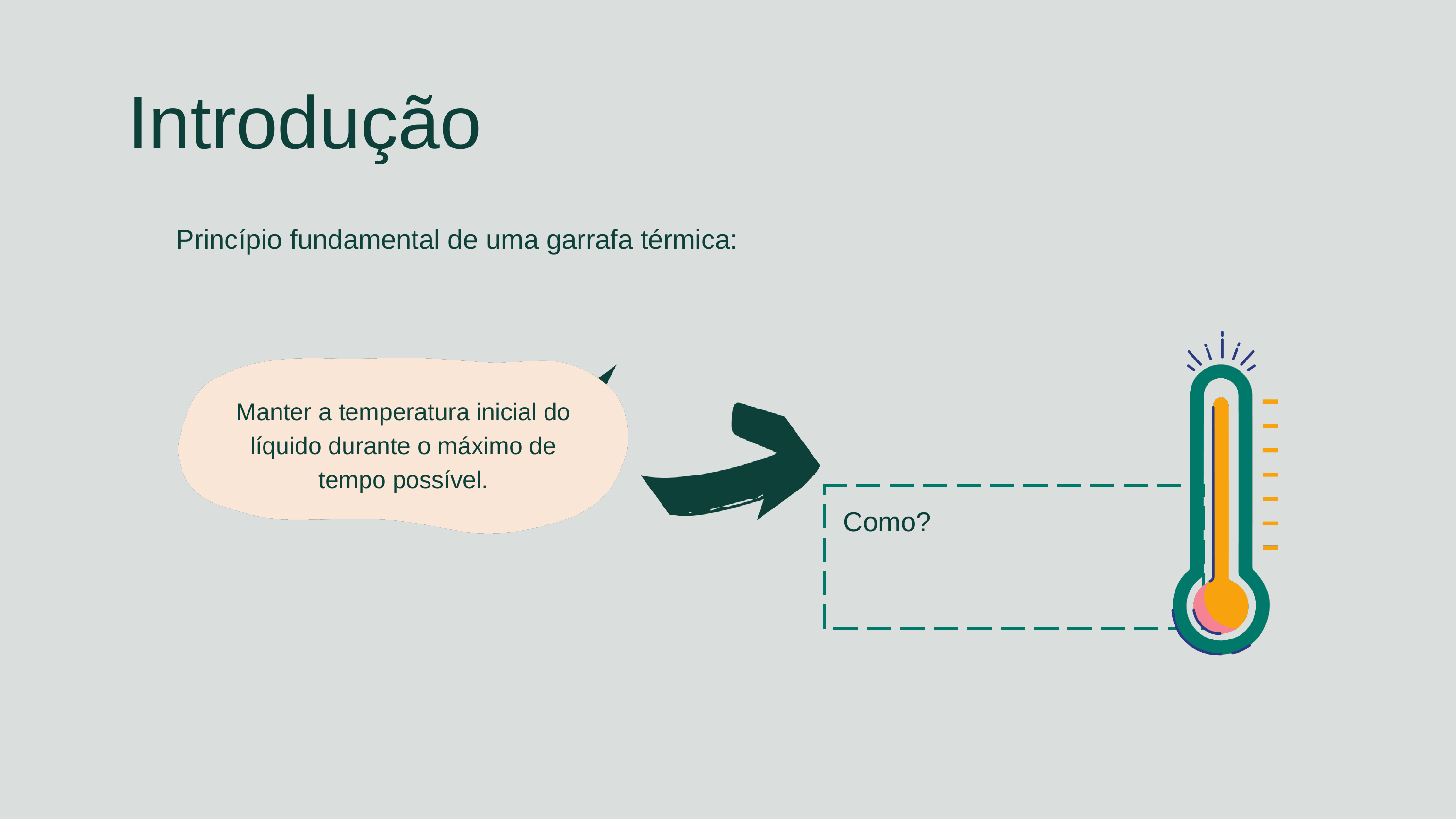

Diminuição das trocas de calor.
Introdução
Princípio fundamental de uma garrafa térmica:

Manter a temperatura inicial do líquido durante o máximo de tempo possível.

Como?